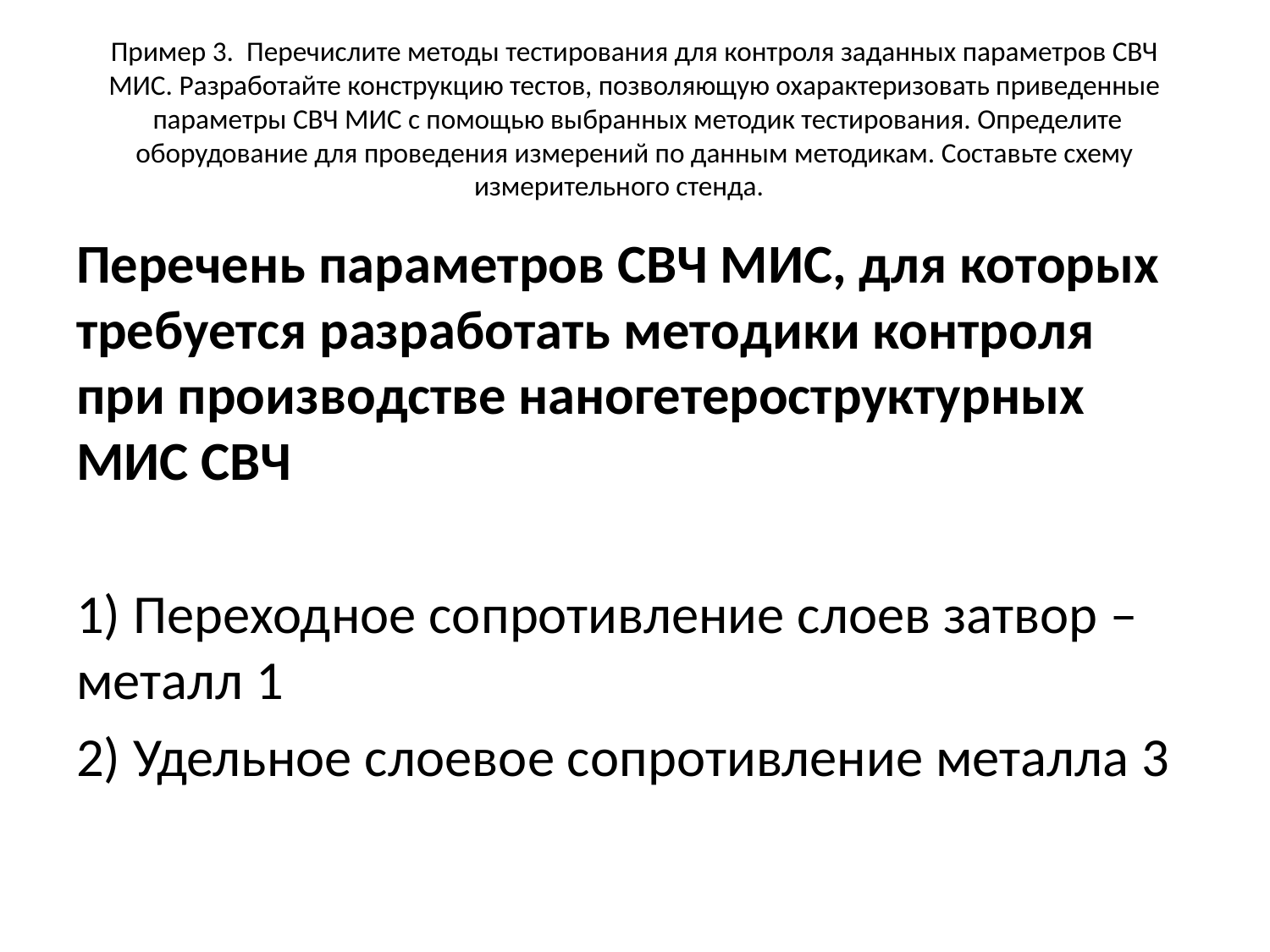

# Пример 3.  Перечислите методы тестирования для контроля заданных параметров СВЧ МИС. Разработайте конструкцию тестов, позволяющую охарактеризовать приведенные параметры СВЧ МИС с помощью выбранных методик тестирования. Определите оборудование для проведения измерений по данным методикам. Составьте схему измерительного стенда.
Перечень параметров СВЧ МИС, для которых требуется разработать методики контроля при производстве наногетероструктурных МИС СВЧ

1) Переходное сопротивление слоев затвор – металл 1
2) Удельное слоевое сопротивление металла 3